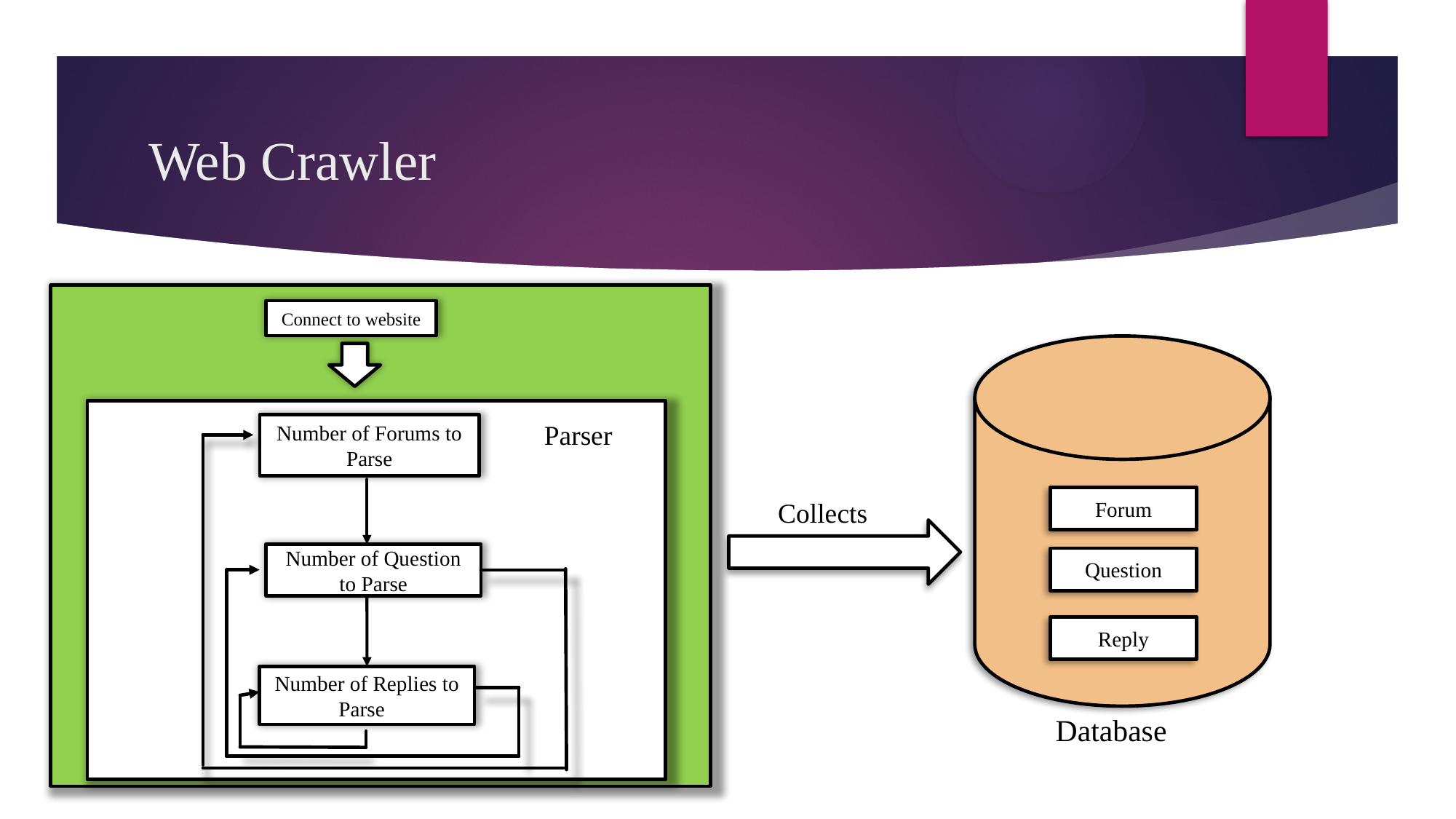

# Web Crawler

Connect to website

Parser
Number of Forums to Parse
Forum
Collects
Parser

Number of Question to Parse
Question
No
Reply
Number of Replies to Parse
Database
Web Crawler